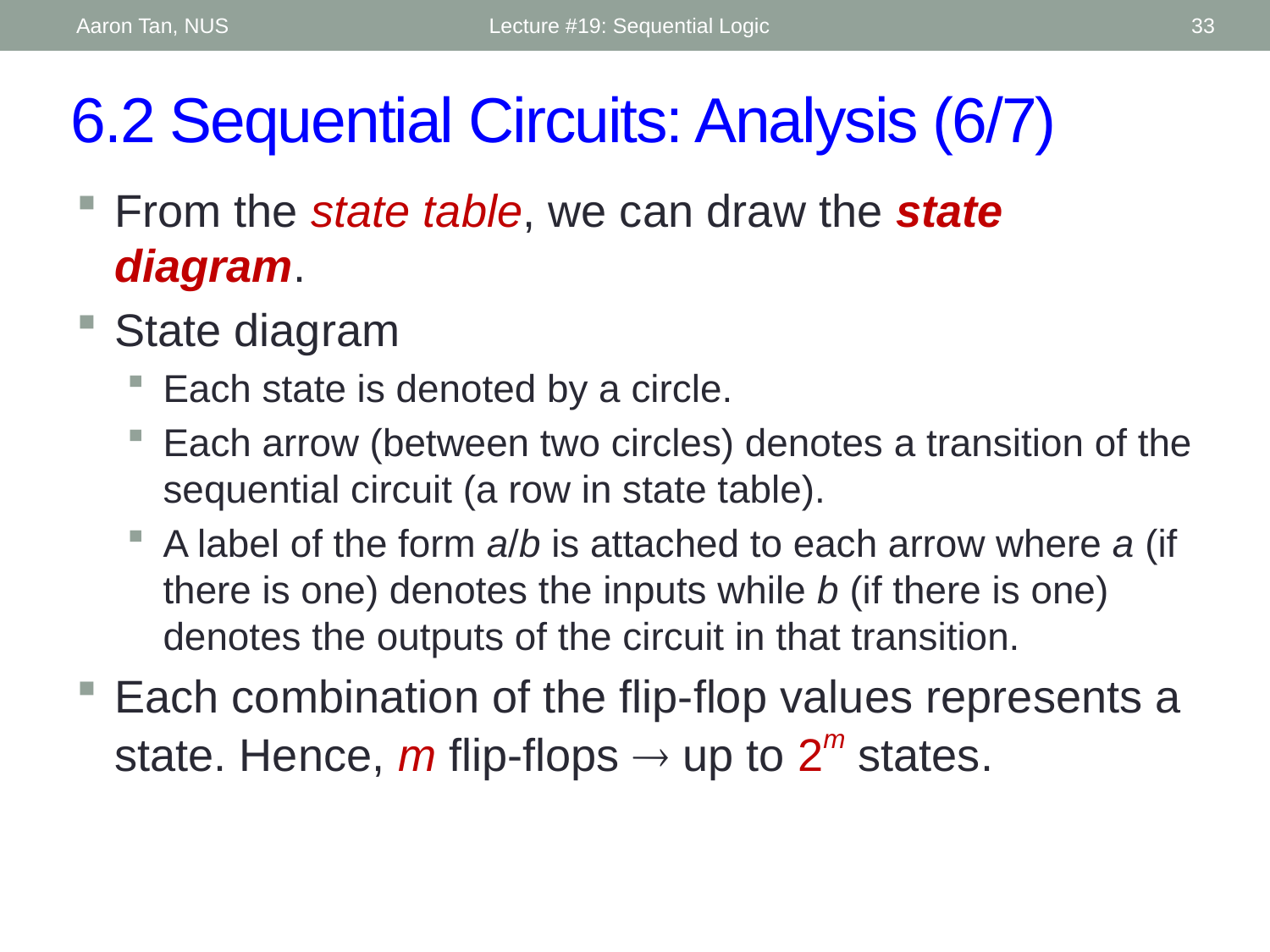

Aaron Tan, NUS
Lecture #19: Sequential Logic
33
# 6.2 Sequential Circuits: Analysis (6/7)
From the state table, we can draw the state diagram.
State diagram
Each state is denoted by a circle.
Each arrow (between two circles) denotes a transition of the sequential circuit (a row in state table).
A label of the form a/b is attached to each arrow where a (if there is one) denotes the inputs while b (if there is one) denotes the outputs of the circuit in that transition.
Each combination of the flip-flop values represents a state. Hence, m flip-flops → up to 2m states.